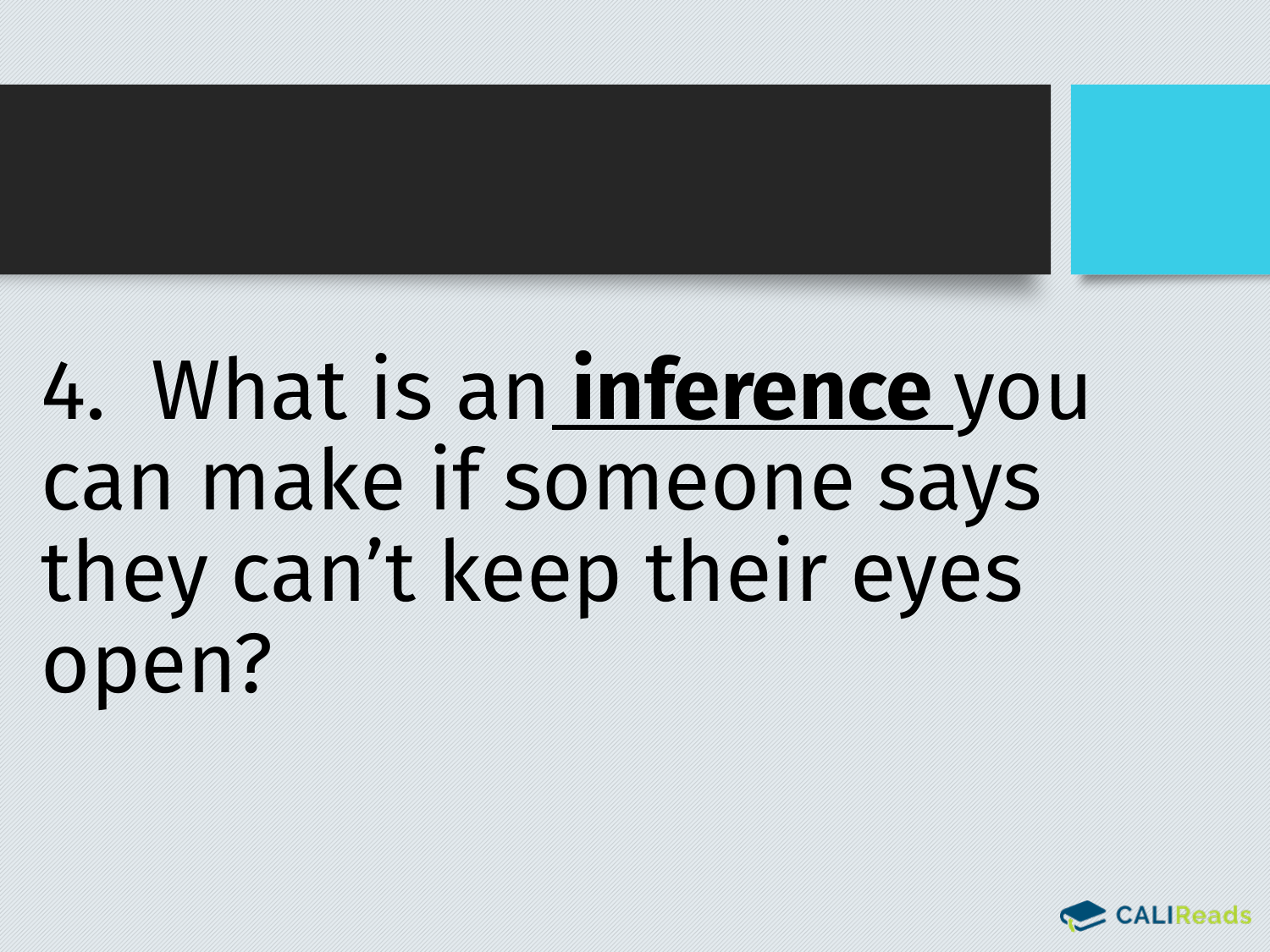

4.  What is an inference you can make if someone says they can’t keep their eyes open?